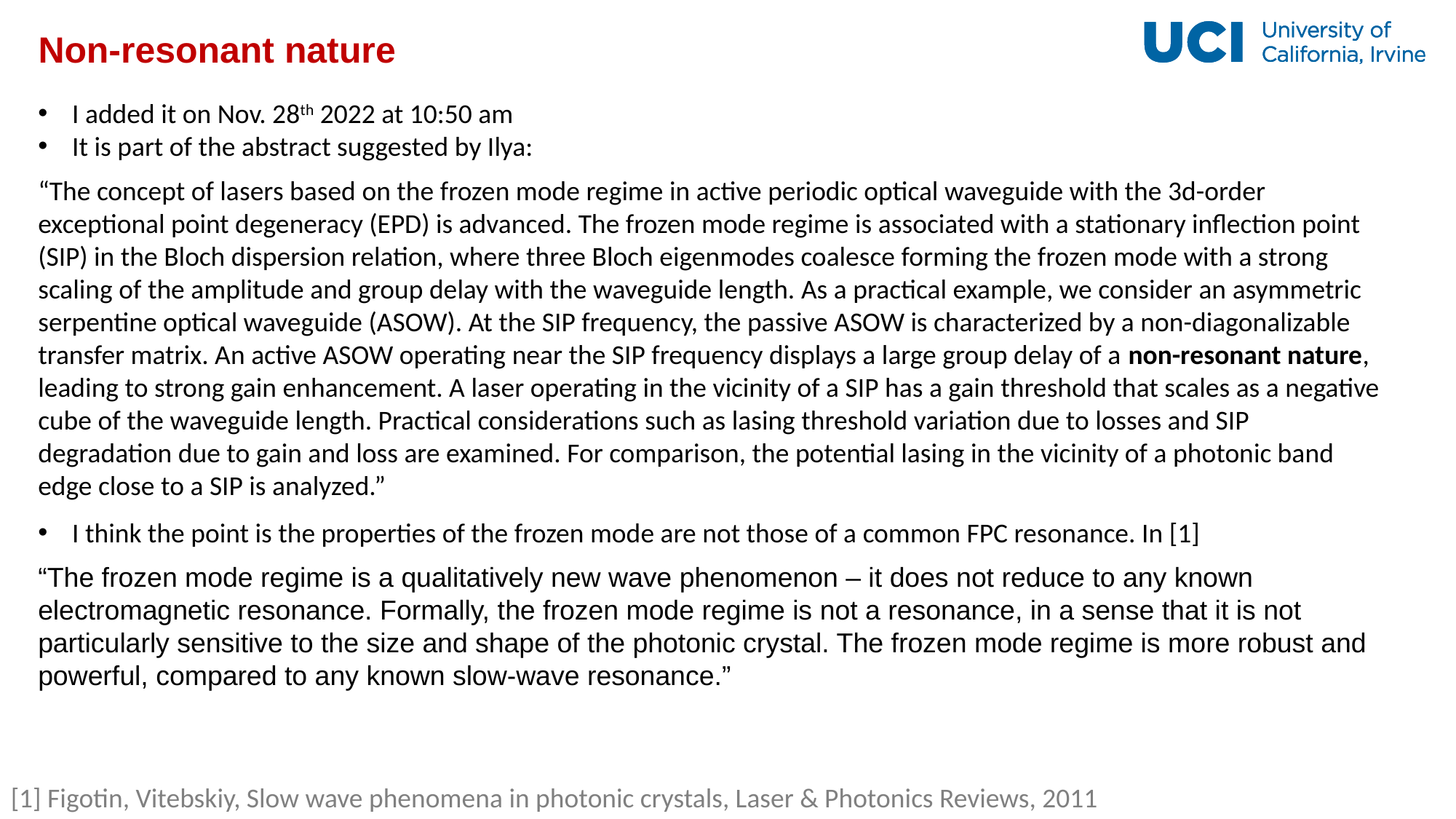

# Non-resonant nature
I added it on Nov. 28th 2022 at 10:50 am
It is part of the abstract suggested by Ilya:
“The concept of lasers based on the frozen mode regime in active periodic optical waveguide with the 3d-order exceptional point degeneracy (EPD) is advanced. The frozen mode regime is associated with a stationary inflection point (SIP) in the Bloch dispersion relation, where three Bloch eigenmodes coalesce forming the frozen mode with a strong scaling of the amplitude and group delay with the waveguide length. As a practical example, we consider an asymmetric serpentine optical waveguide (ASOW). At the SIP frequency, the passive ASOW is characterized by a non-diagonalizable transfer matrix. An active ASOW operating near the SIP frequency displays a large group delay of a non-resonant nature, leading to strong gain enhancement. A laser operating in the vicinity of a SIP has a gain threshold that scales as a negative cube of the waveguide length. Practical considerations such as lasing threshold variation due to losses and SIP degradation due to gain and loss are examined. For comparison, the potential lasing in the vicinity of a photonic band edge close to a SIP is analyzed.”
I think the point is the properties of the frozen mode are not those of a common FPC resonance. In [1]
“The frozen mode regime is a qualitatively new wave phenomenon – it does not reduce to any known electromagnetic resonance. Formally, the frozen mode regime is not a resonance, in a sense that it is not particularly sensitive to the size and shape of the photonic crystal. The frozen mode regime is more robust and powerful, compared to any known slow-wave resonance.”
[1] Figotin, Vitebskiy, Slow wave phenomena in photonic crystals, Laser & Photonics Reviews, 2011